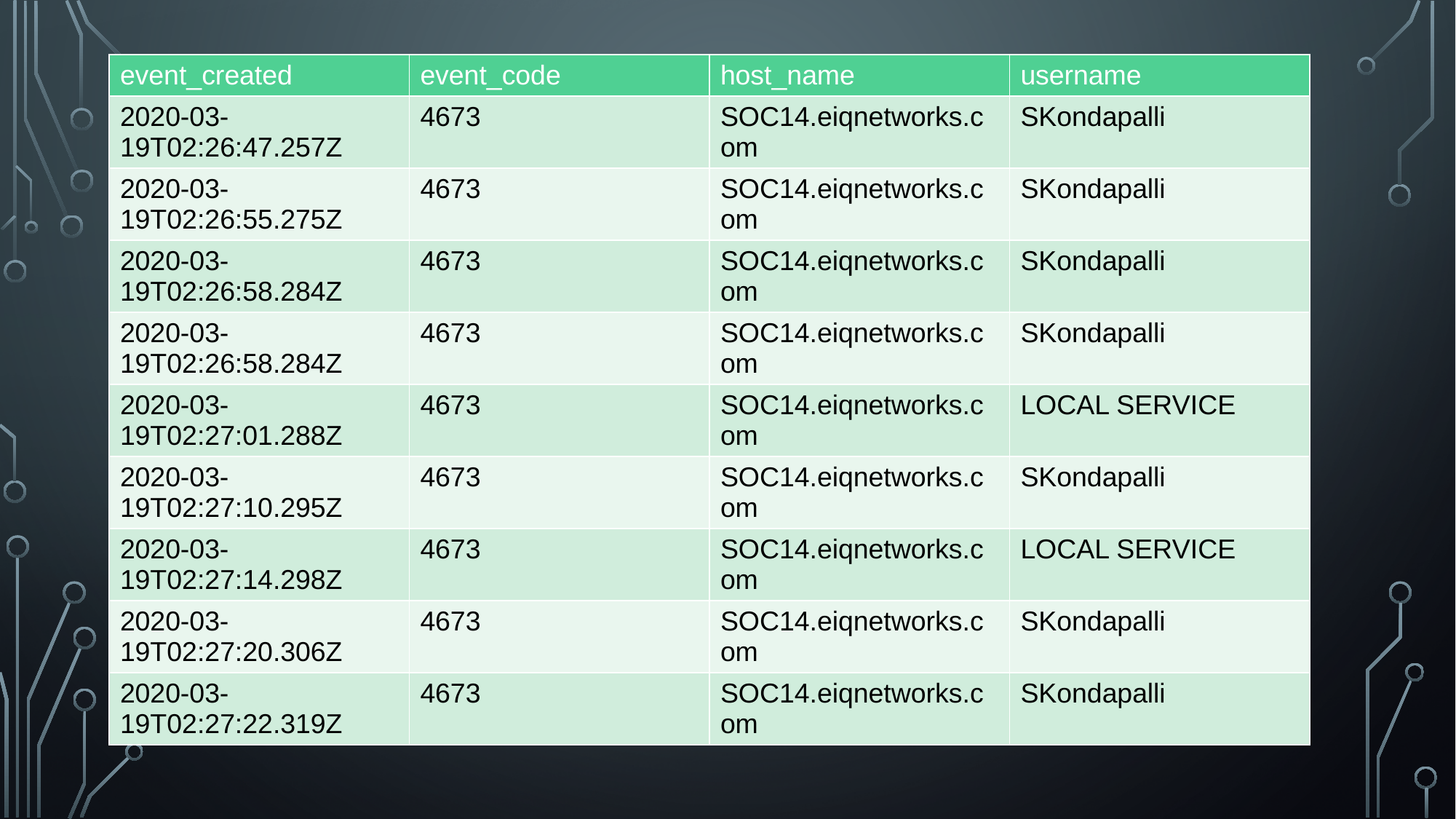

| event\_created | event\_code | host\_name | username |
| --- | --- | --- | --- |
| 2020-03-19T02:26:47.257Z | 4673 | SOC14.eiqnetworks.com | SKondapalli |
| 2020-03-19T02:26:55.275Z | 4673 | SOC14.eiqnetworks.com | SKondapalli |
| 2020-03-19T02:26:58.284Z | 4673 | SOC14.eiqnetworks.com | SKondapalli |
| 2020-03-19T02:26:58.284Z | 4673 | SOC14.eiqnetworks.com | SKondapalli |
| 2020-03-19T02:27:01.288Z | 4673 | SOC14.eiqnetworks.com | LOCAL SERVICE |
| 2020-03-19T02:27:10.295Z | 4673 | SOC14.eiqnetworks.com | SKondapalli |
| 2020-03-19T02:27:14.298Z | 4673 | SOC14.eiqnetworks.com | LOCAL SERVICE |
| 2020-03-19T02:27:20.306Z | 4673 | SOC14.eiqnetworks.com | SKondapalli |
| 2020-03-19T02:27:22.319Z | 4673 | SOC14.eiqnetworks.com | SKondapalli |